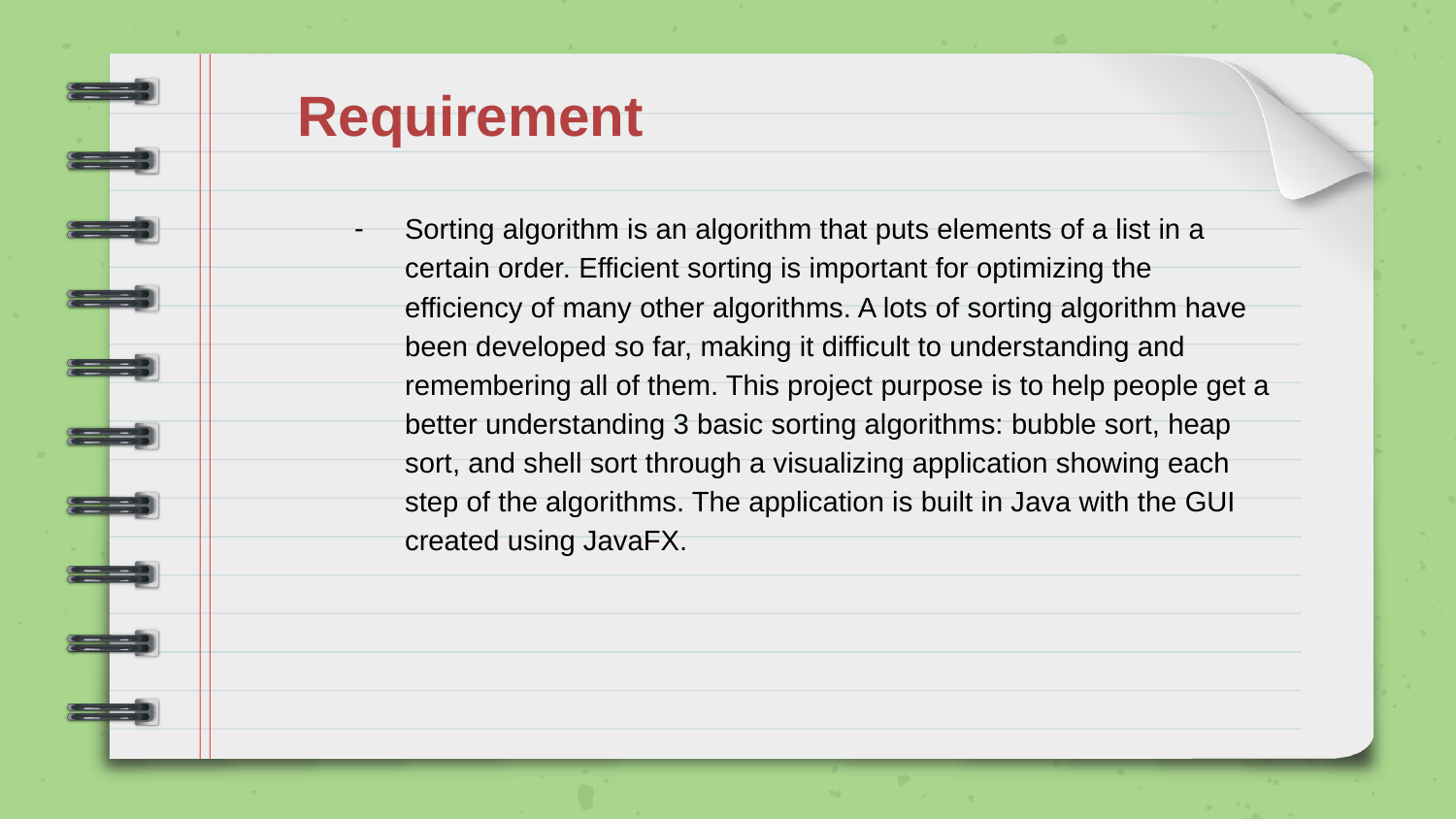

# Requirement
Sorting algorithm is an algorithm that puts elements of a list in a certain order. Efficient sorting is important for optimizing the efficiency of many other algorithms. A lots of sorting algorithm have been developed so far, making it difficult to understanding and remembering all of them. This project purpose is to help people get a better understanding 3 basic sorting algorithms: bubble sort, heap sort, and shell sort through a visualizing application showing each step of the algorithms. The application is built in Java with the GUI created using JavaFX.